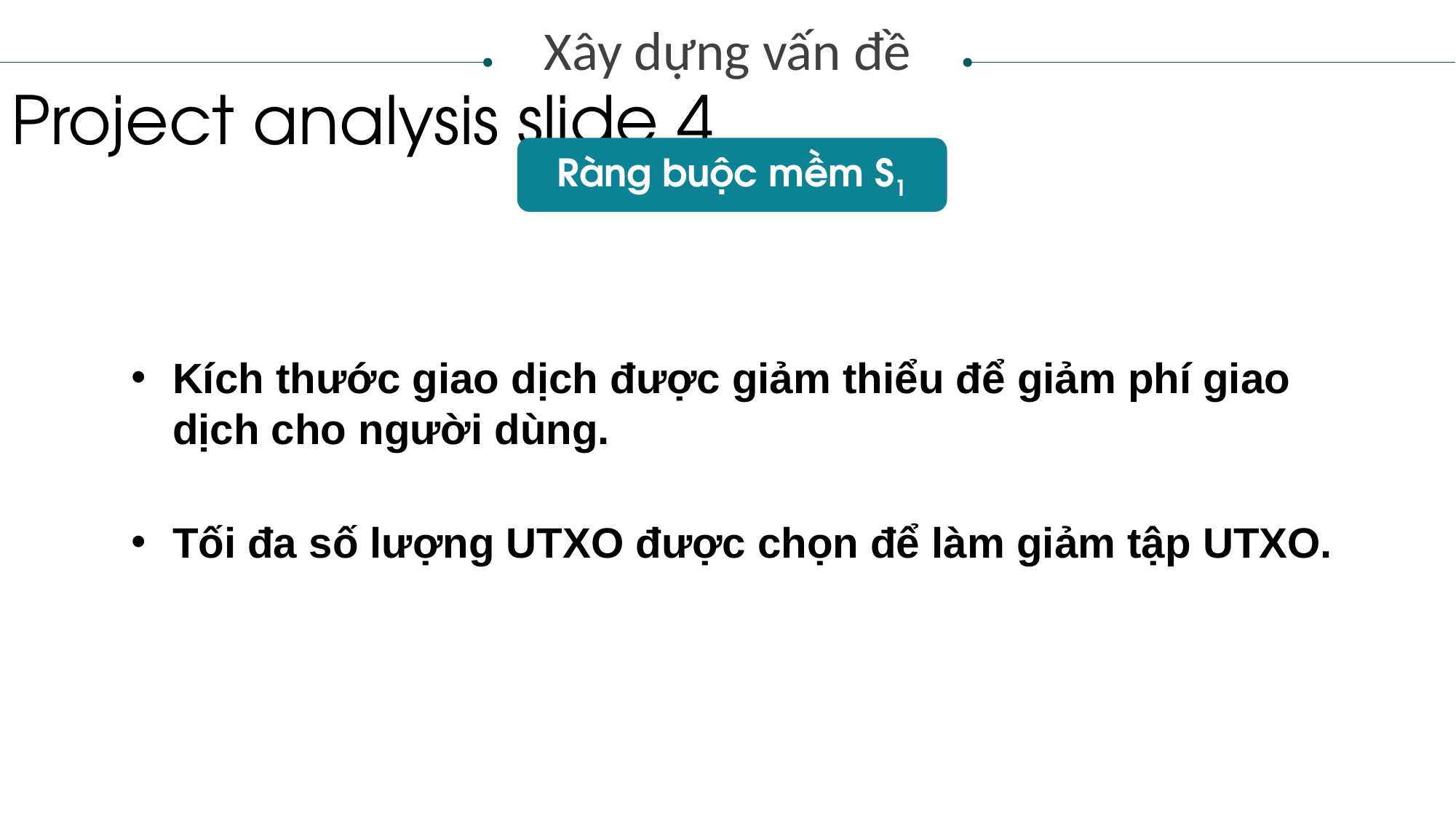

Xây dựng vấn đề
Project analysis slide 4
Ràng buộc mềm S1
Kích thước giao dịch được giảm thiểu để giảm phí giao dịch cho người dùng.
Tối đa số lượng UTXO được chọn để làm giảm tập UTXO.